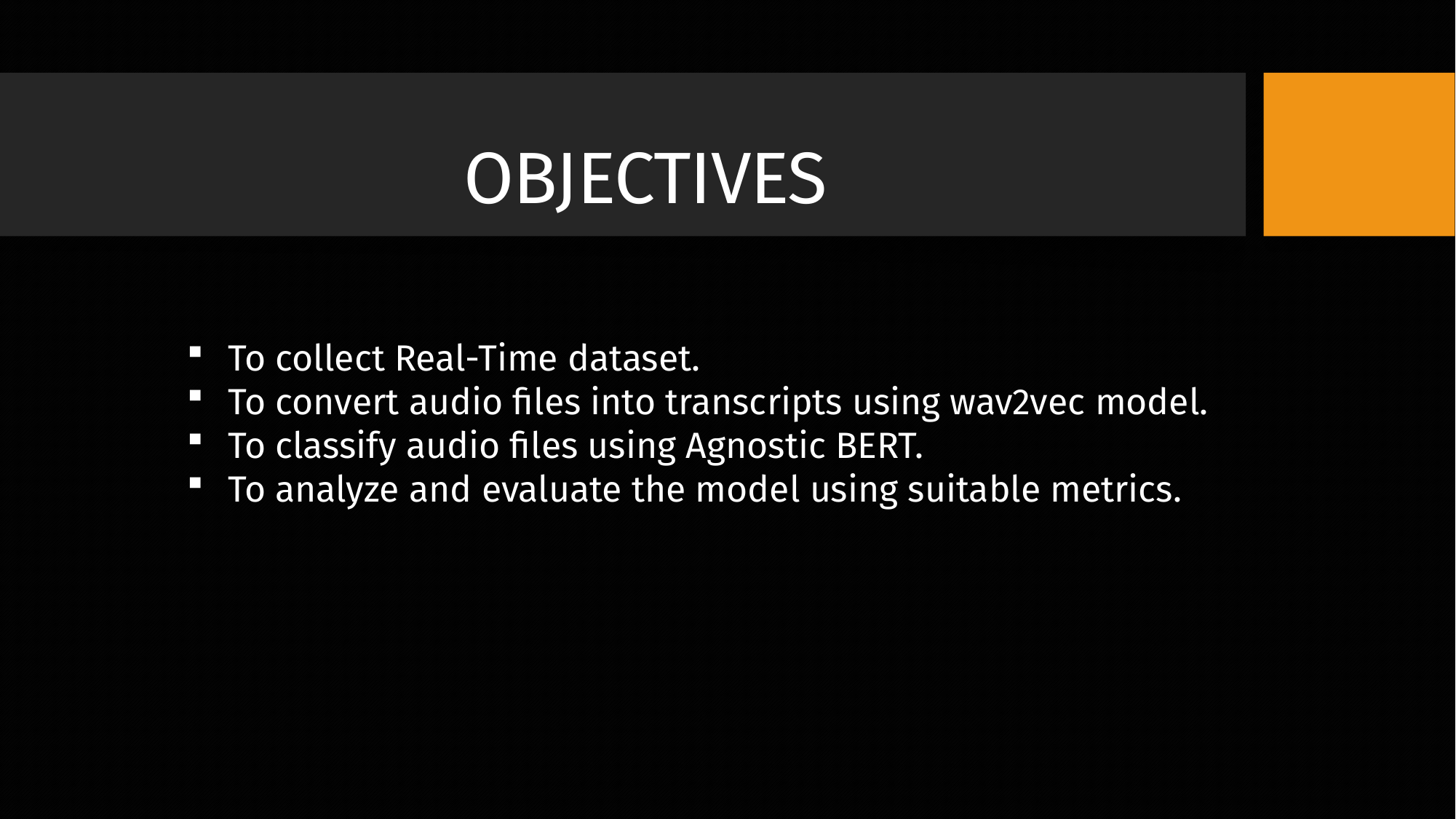

OBJECTIVES

To collect Real-Time dataset.
To convert audio files into transcripts using wav2vec model.
To classify audio files using Agnostic BERT.
To analyze and evaluate the model using suitable metrics.